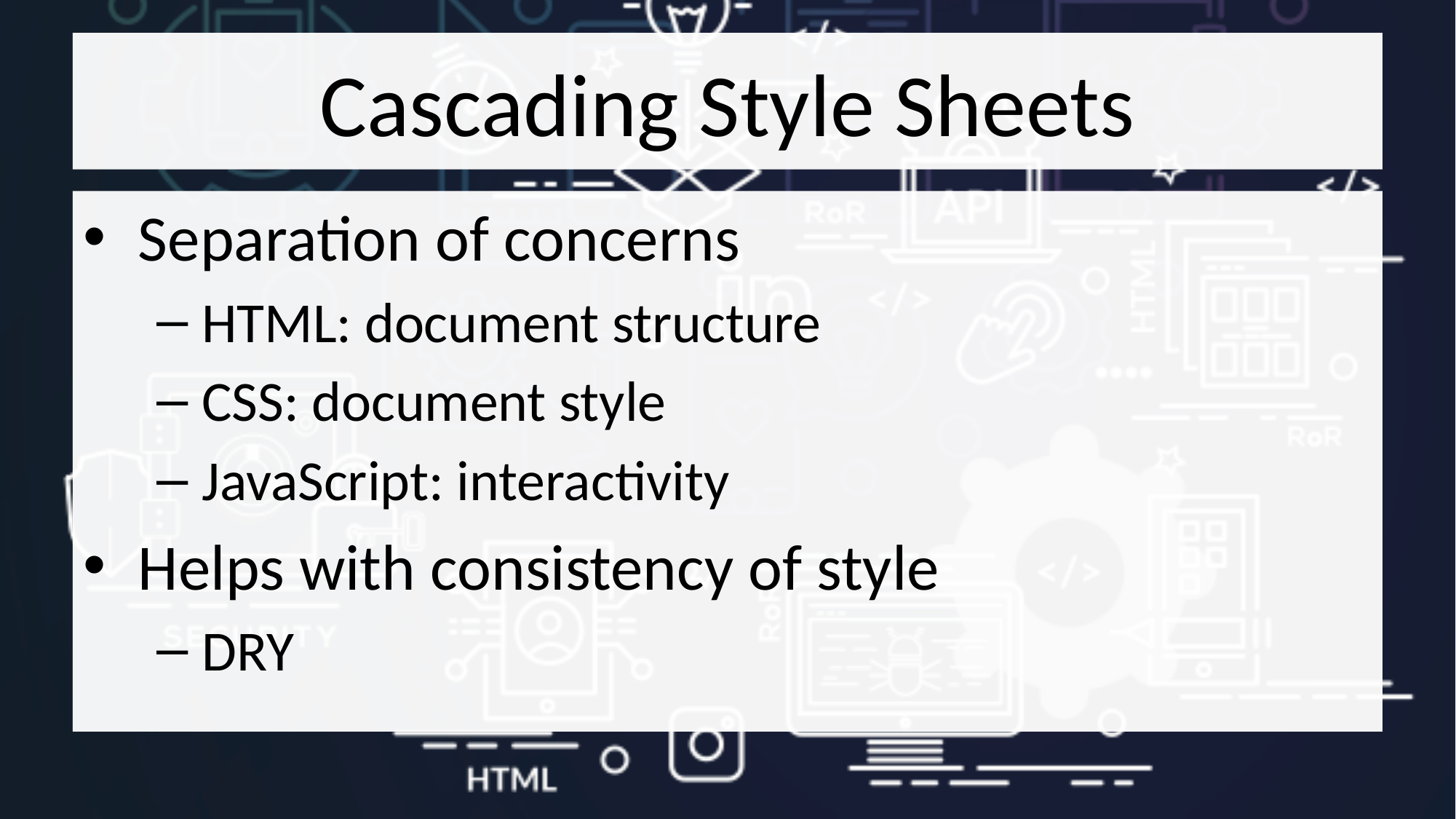

# Cascading Style Sheets
Separation of concerns
HTML: document structure
CSS: document style
JavaScript: interactivity
Helps with consistency of style
DRY